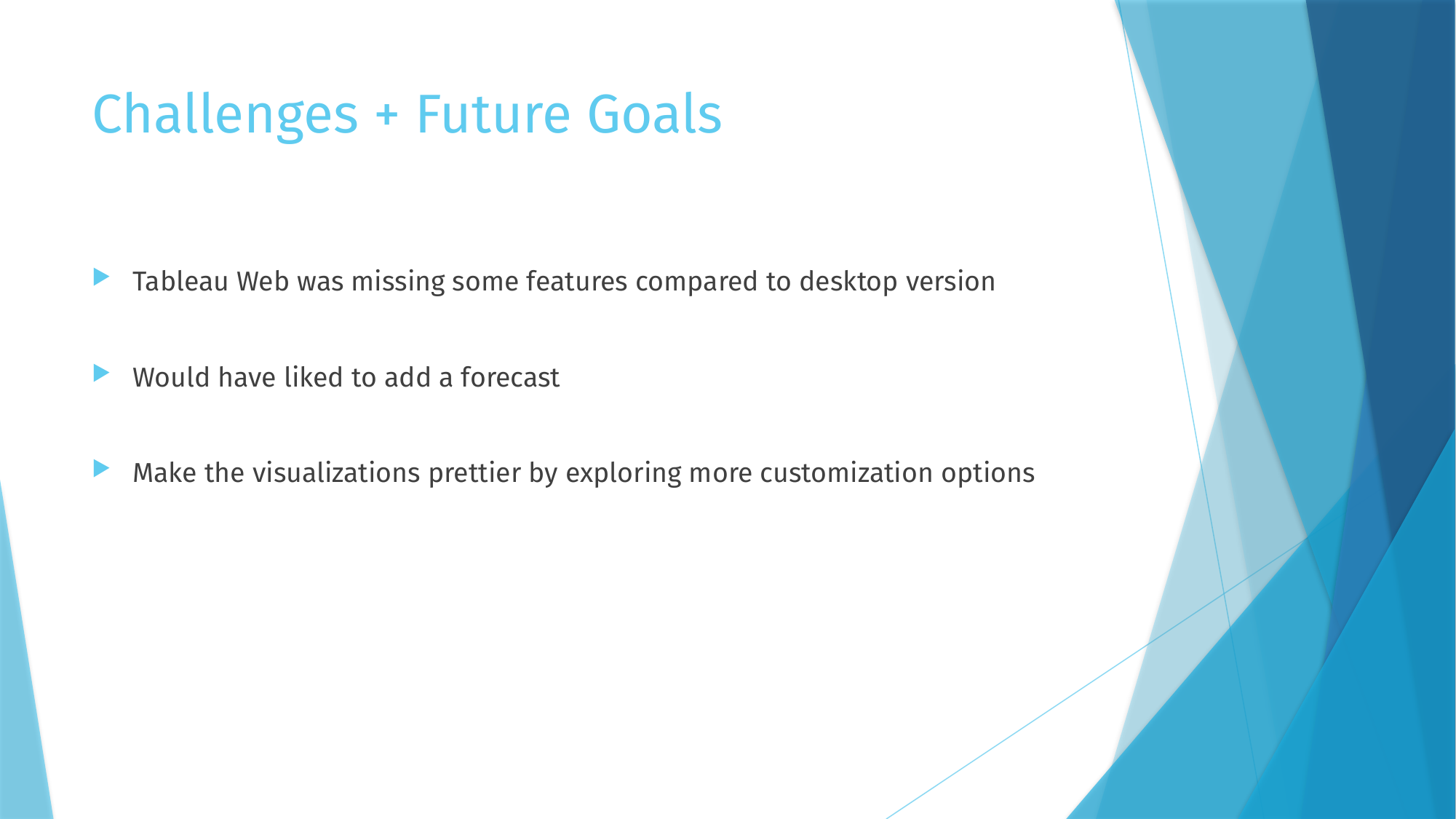

# Challenges + Future Goals
Tableau Web was missing some features compared to desktop version

Would have liked to add a forecast

Make the visualizations prettier by exploring more customization options